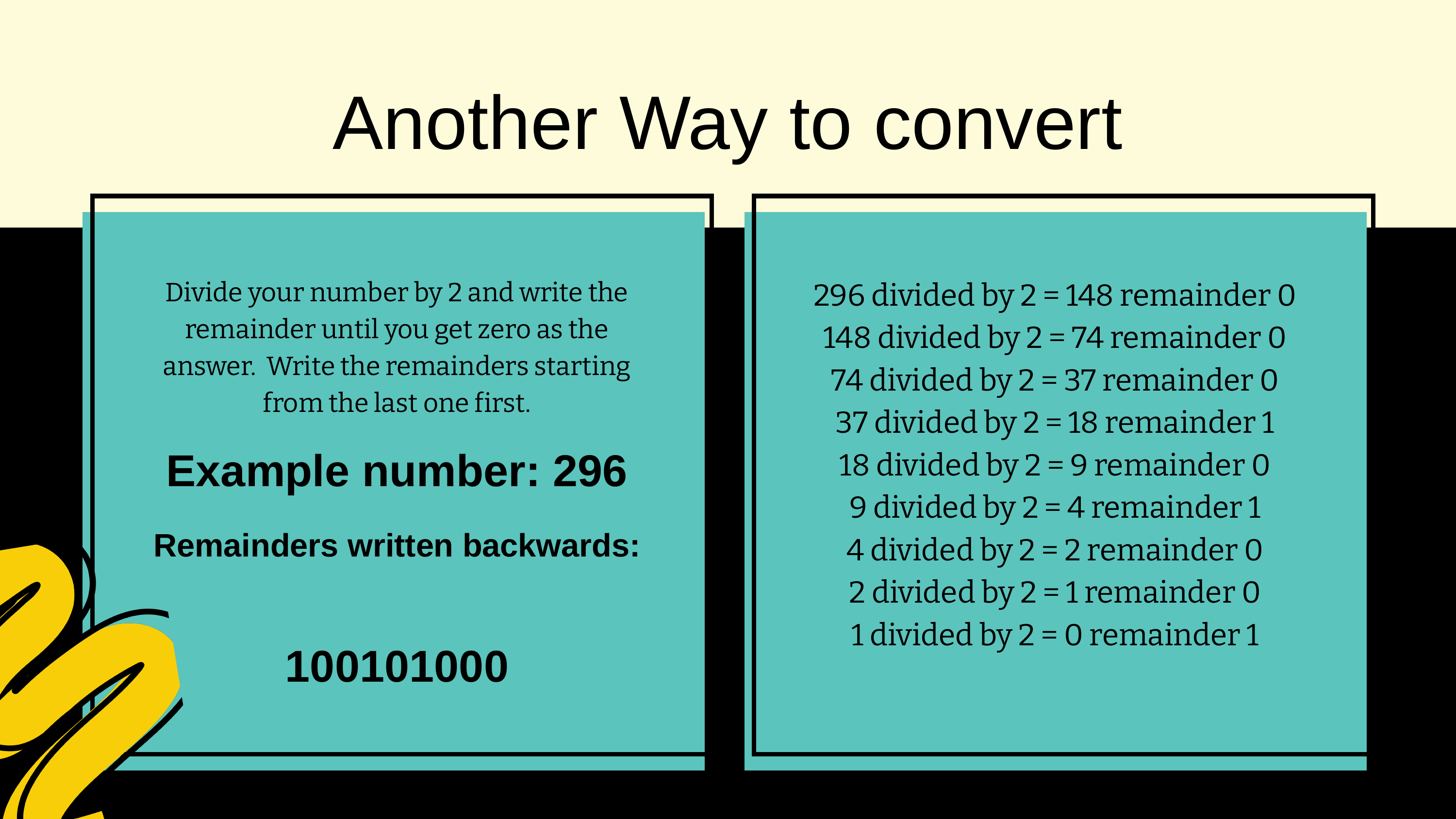

Another Way to convert

296 divided by 2 = 148 remainder 0
148 divided by 2 = 74 remainder 0
74 divided by 2 = 37 remainder 0
37 divided by 2 = 18 remainder 1
18 divided by 2 = 9 remainder 0
9 divided by 2 = 4 remainder 1
4 divided by 2 = 2 remainder 0
2 divided by 2 = 1 remainder 0
1 divided by 2 = 0 remainder 1

Divide your number by 2 and write the remainder until you get zero as the answer.  Write the remainders starting from the last one first.
Example number: 296
Remainders written backwards:

100101000